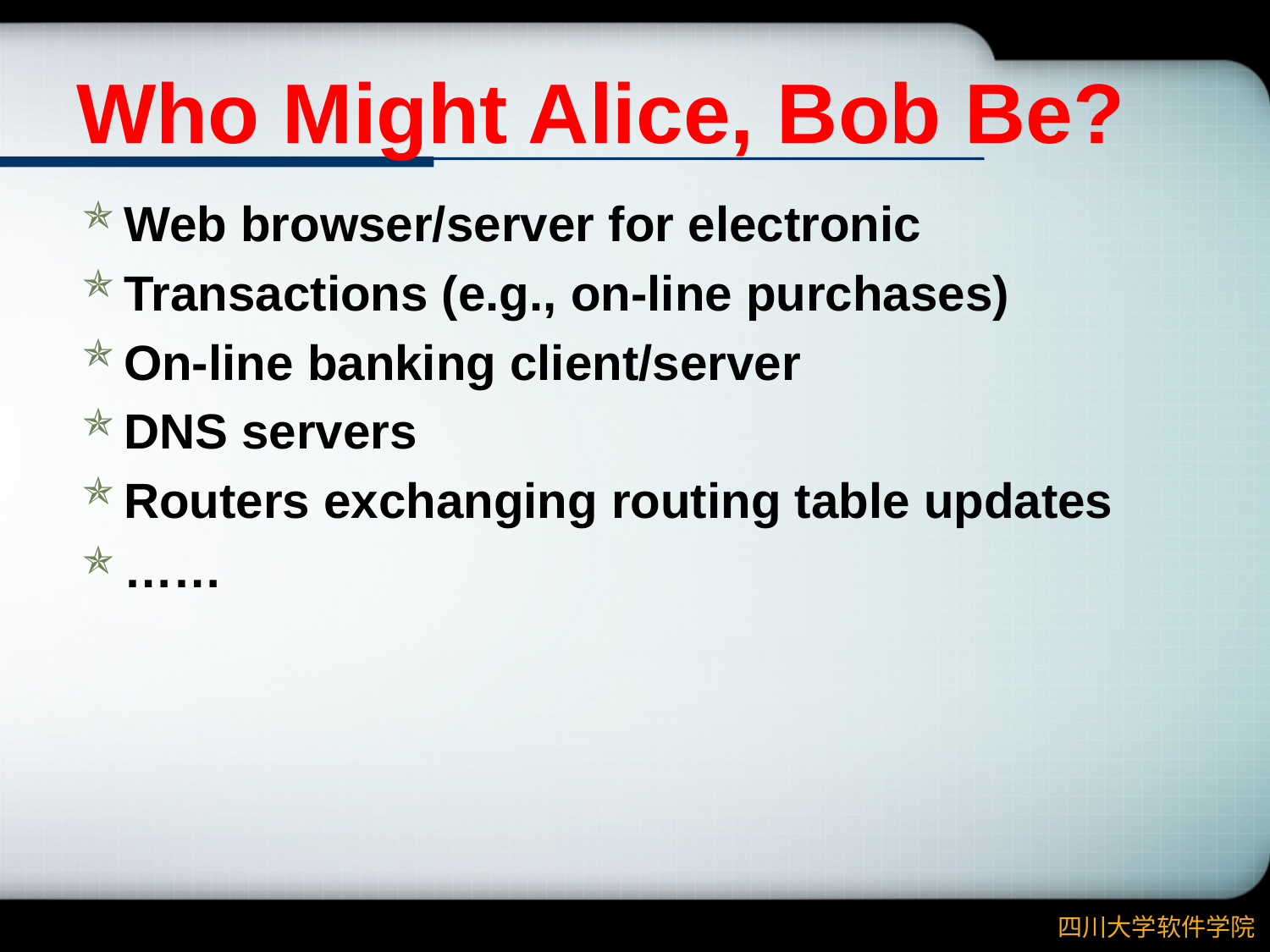

# Who Might Alice, Bob Be?
Web browser/server for electronic
Transactions (e.g., on-line purchases)
On-line banking client/server
DNS servers
Routers exchanging routing table updates
……